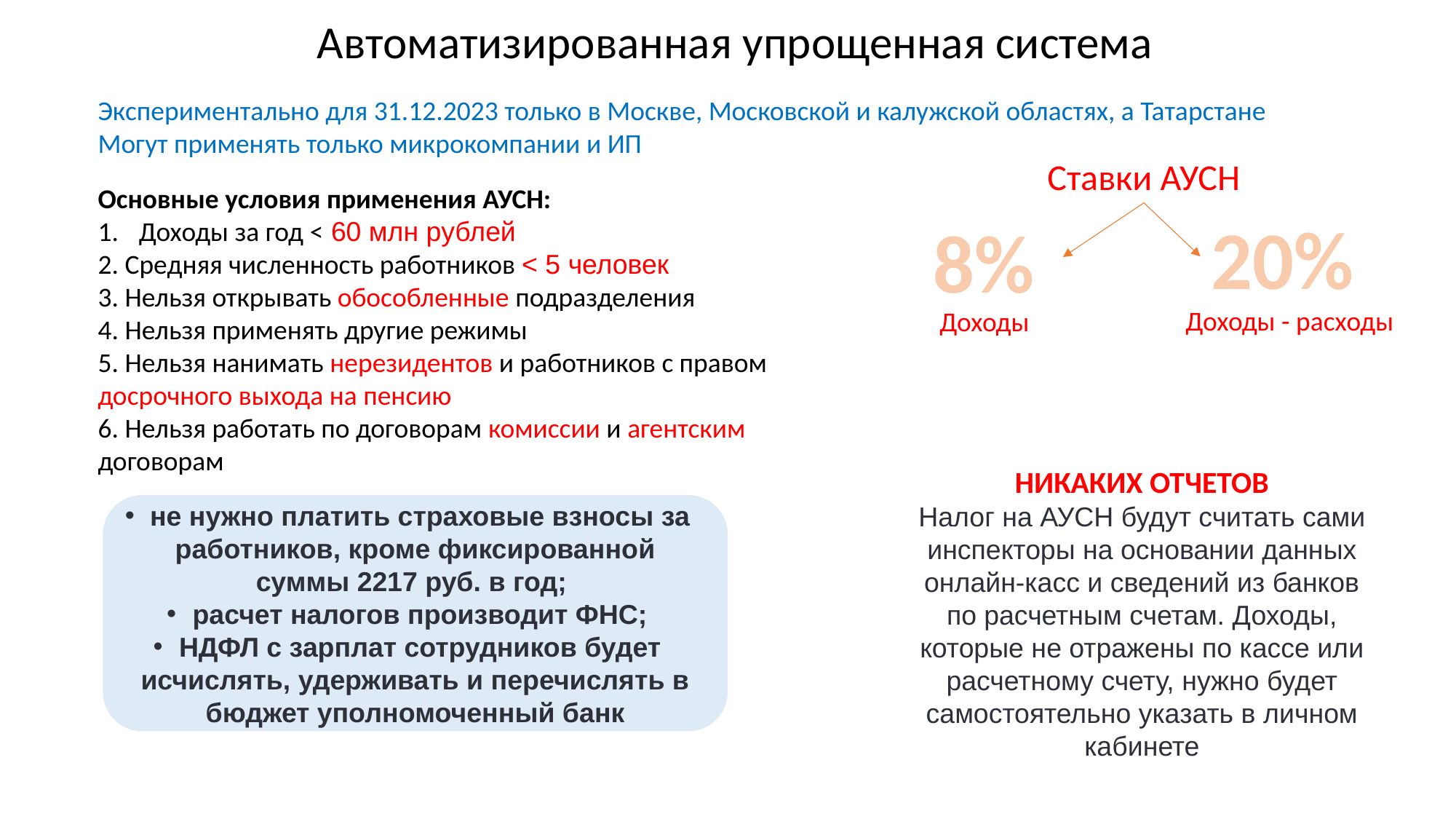

# Автоматизированная упрощенная система
Экспериментально для 31.12.2023 только в Москве, Московской и калужской областях, а Татарстане
Могут применять только микрокомпании и ИП
Ставки АУСН
Основные условия применения АУСН:
Доходы за год < 60 млн рублей
2. Средняя численность работников < 5 человек
3. Нельзя открывать обособленные подразделения
4. Нельзя применять другие режимы
5. Нельзя нанимать нерезидентов и работников с правом досрочного выхода на пенсию
6. Нельзя работать по договорам комиссии и агентским договорам
20%
8%
Доходы - расходы
Доходы
НИКАКИХ ОТЧЕТОВ
Налог на АУСН будут считать сами инспекторы на основании данных онлайн-касс и сведений из банков по расчетным счетам. Доходы, которые не отражены по кассе или расчетному счету, нужно будет самостоятельно указать в личном кабинете

не нужно платить страховые взносы за работников, кроме фиксированной суммы 2217 руб. в год;
расчет налогов производит ФНС;
НДФЛ с зарплат сотрудников будет исчислять, удерживать и перечислять в бюджет уполномоченный банк